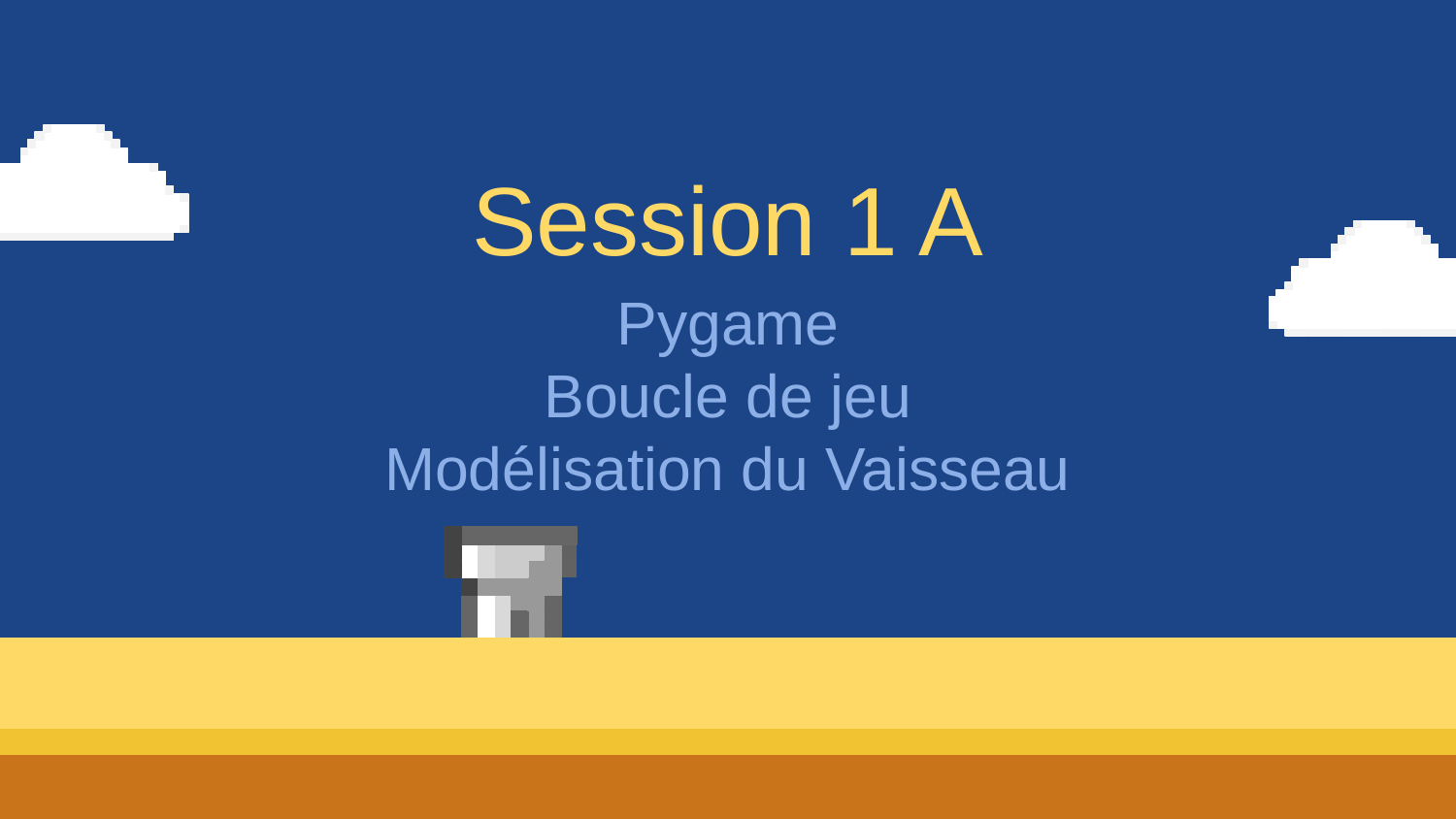

Session 1 A
# Pygame Boucle de jeu Modélisation du Vaisseau